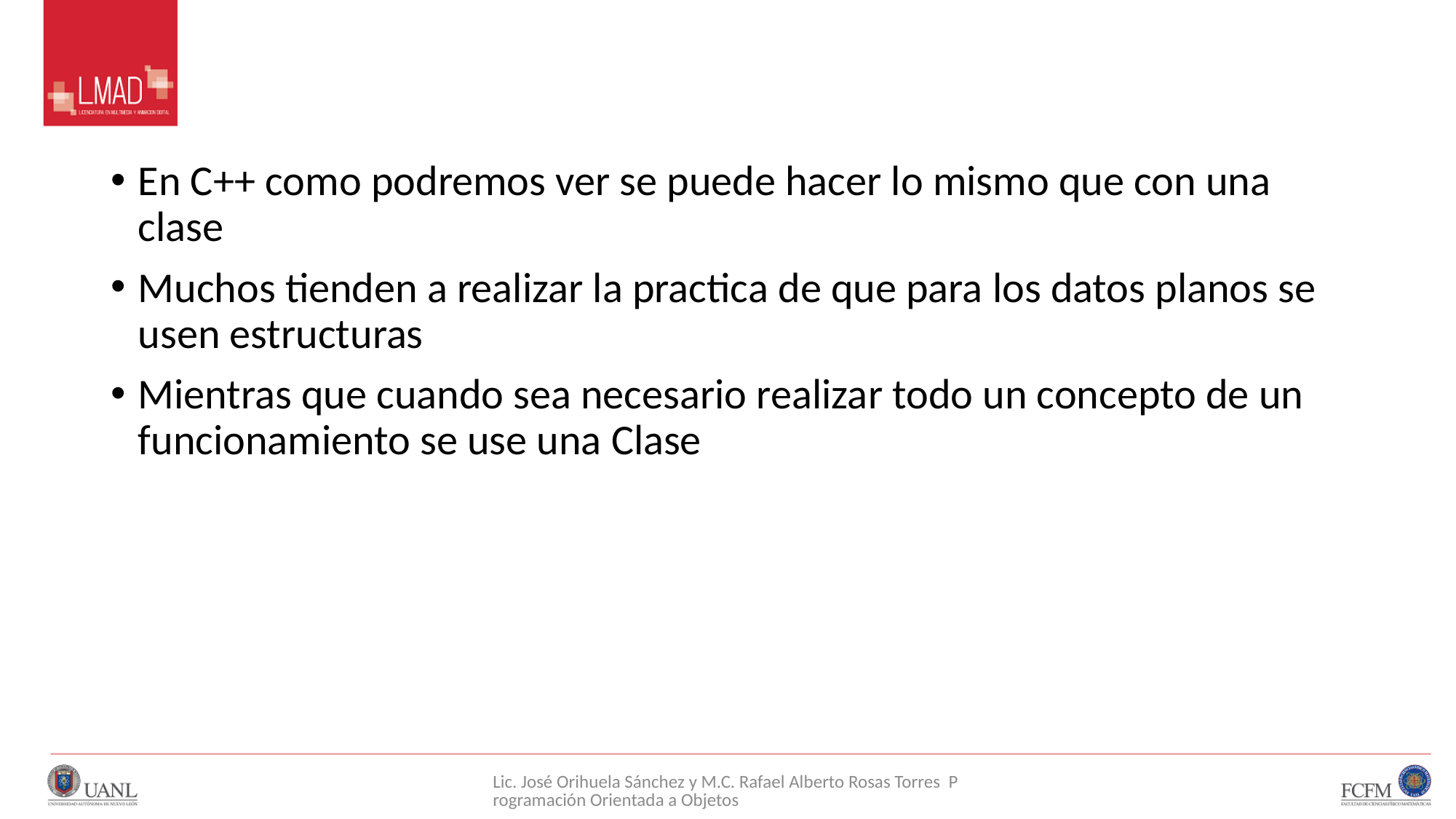

#
En C++ como podremos ver se puede hacer lo mismo que con una clase
Muchos tienden a realizar la practica de que para los datos planos se usen estructuras
Mientras que cuando sea necesario realizar todo un concepto de un funcionamiento se use una Clase
Lic. José Orihuela Sánchez y M.C. Rafael Alberto Rosas Torres  Programación Orientada a Objetos